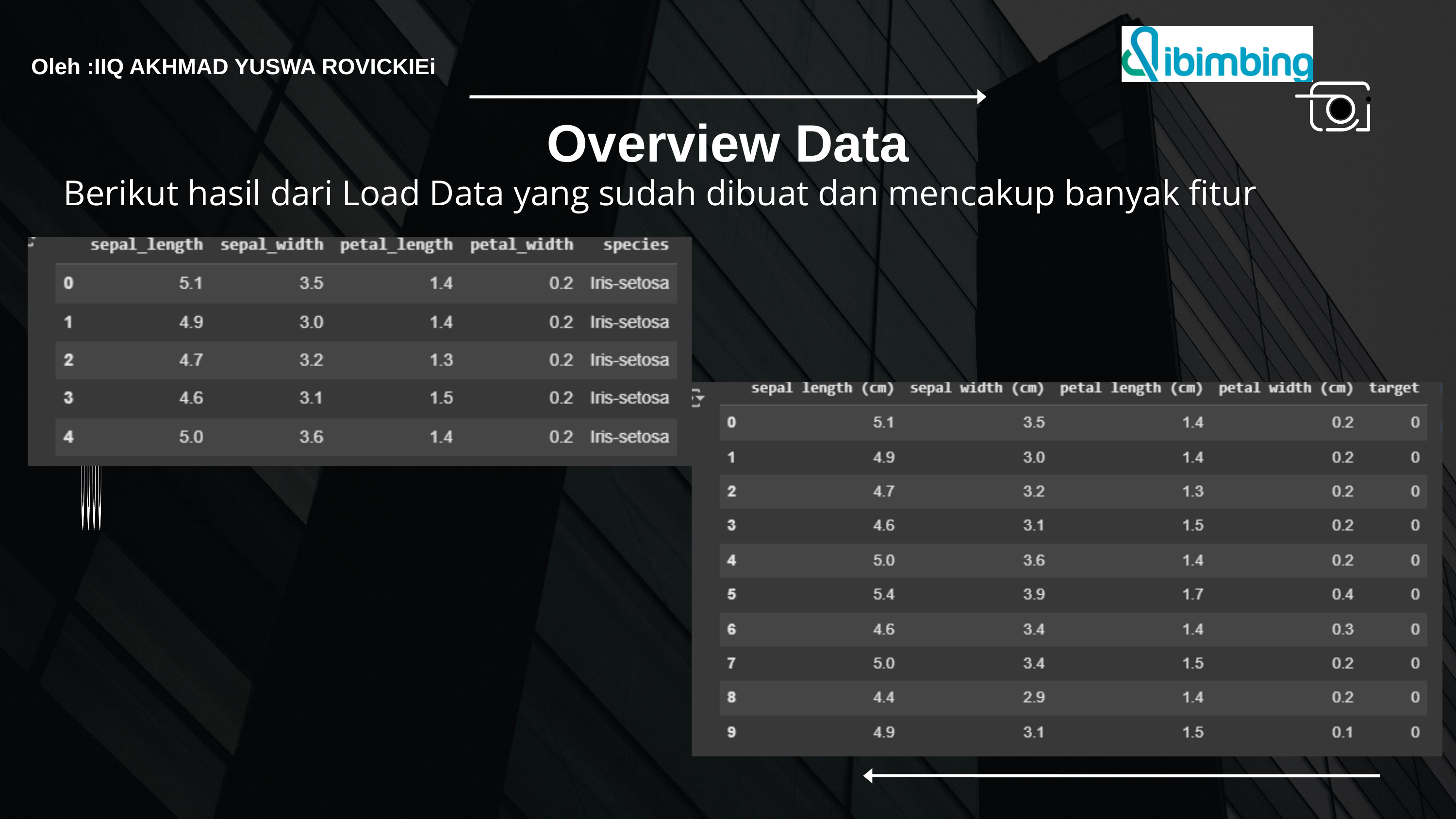

Oleh :IIQ AKHMAD YUSWA ROVICKIEi

Overview Data
Berikut hasil dari Load Data yang sudah dibuat dan mencakup banyak fitur